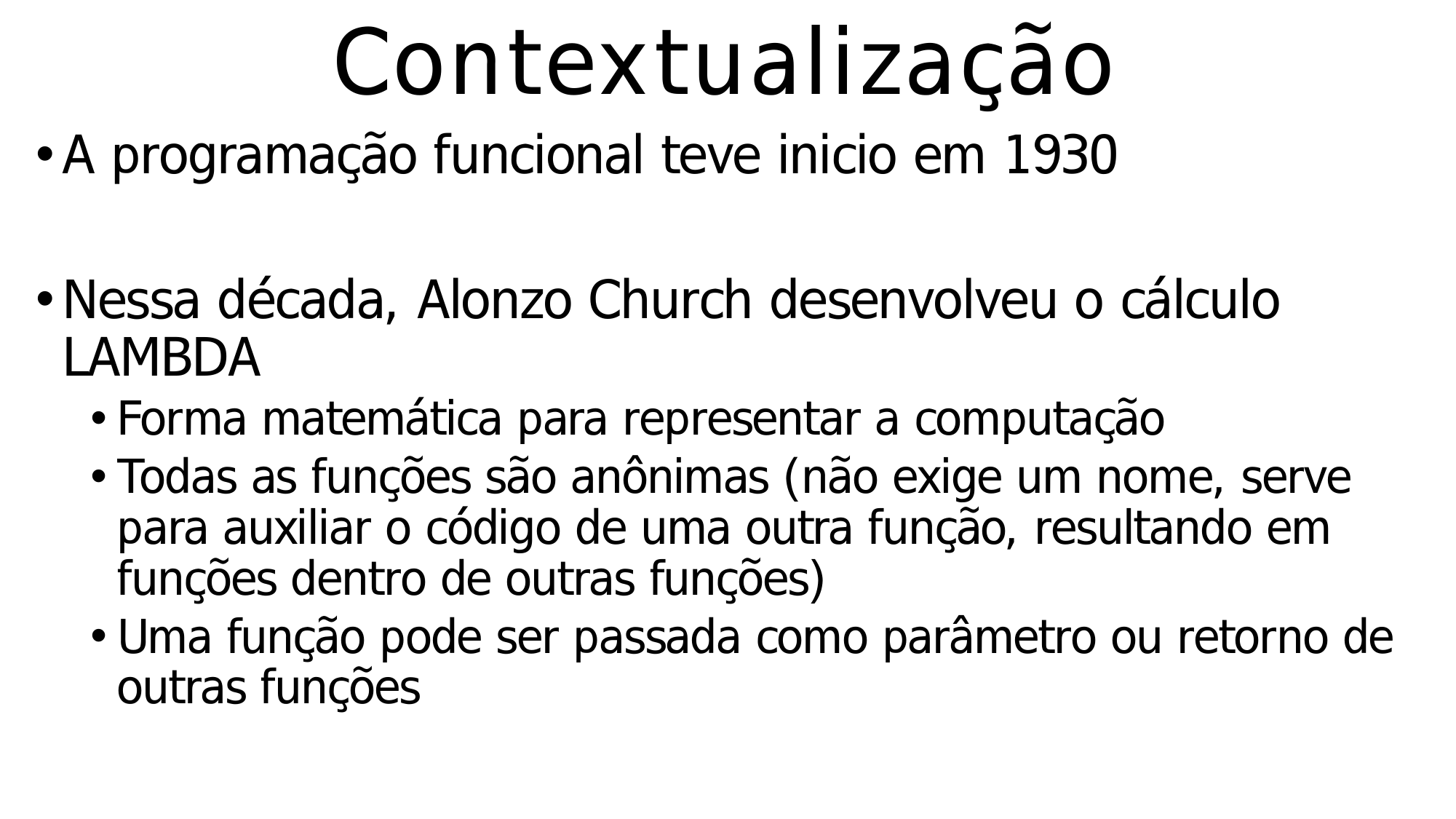

# Contextualização
A programação funcional teve inicio em 1930

Nessa década, Alonzo Church desenvolveu o cálculo LAMBDA
Forma matemática para representar a computação
Todas as funções são anônimas (não exige um nome, serve para auxiliar o código de uma outra função, resultando em funções dentro de outras funções)
Uma função pode ser passada como parâmetro ou retorno de outras funções